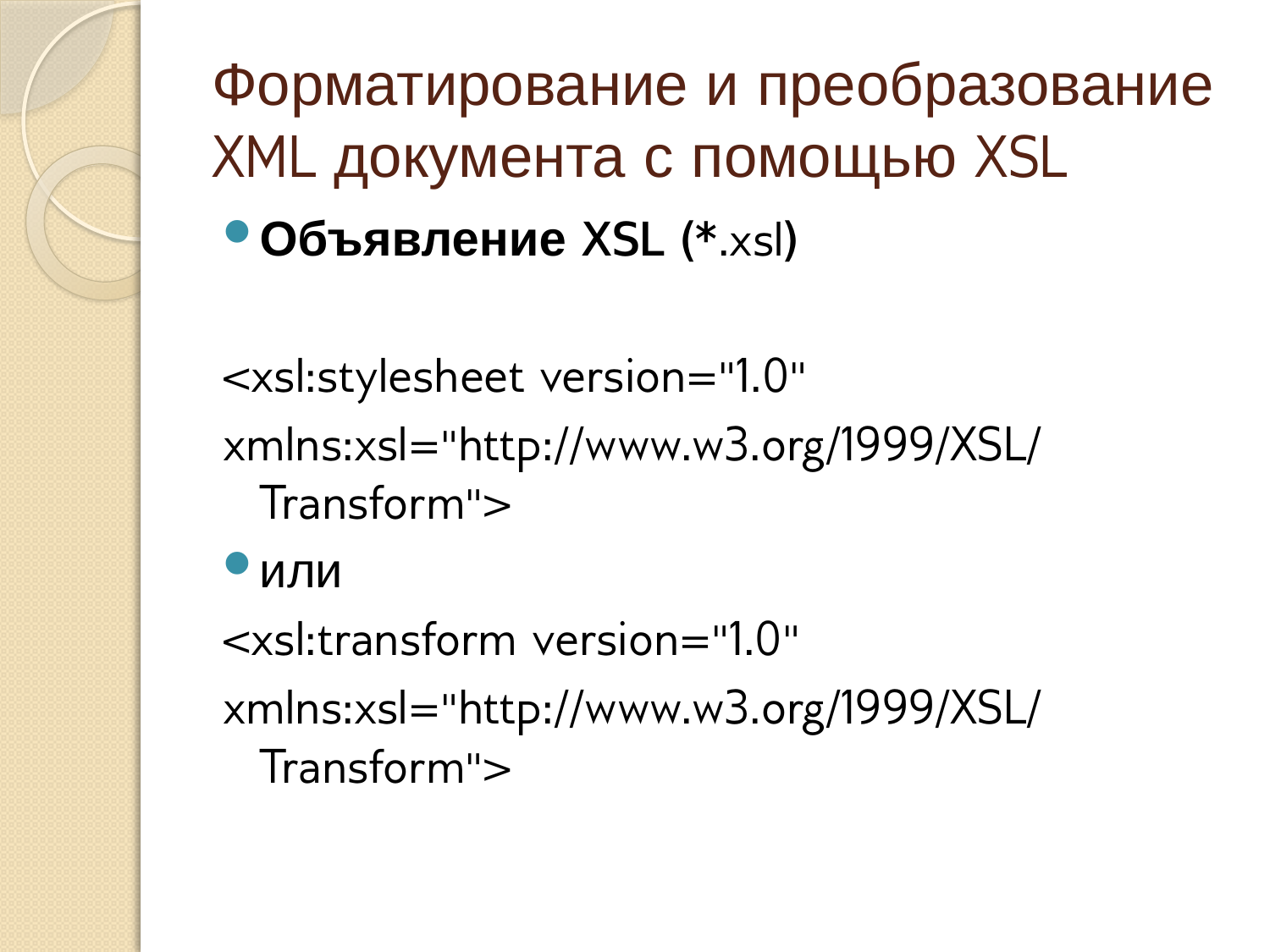

# Форматирование и преобразование XML документа с помощью XSL
Объявление XSL (*.xsl)

<xsl:stylesheet version="1.0"
xmlns:xsl="http://www.w3.org/1999/XSL/Transform">
или
<xsl:transform version="1.0"
xmlns:xsl="http://www.w3.org/1999/XSL/Transform">